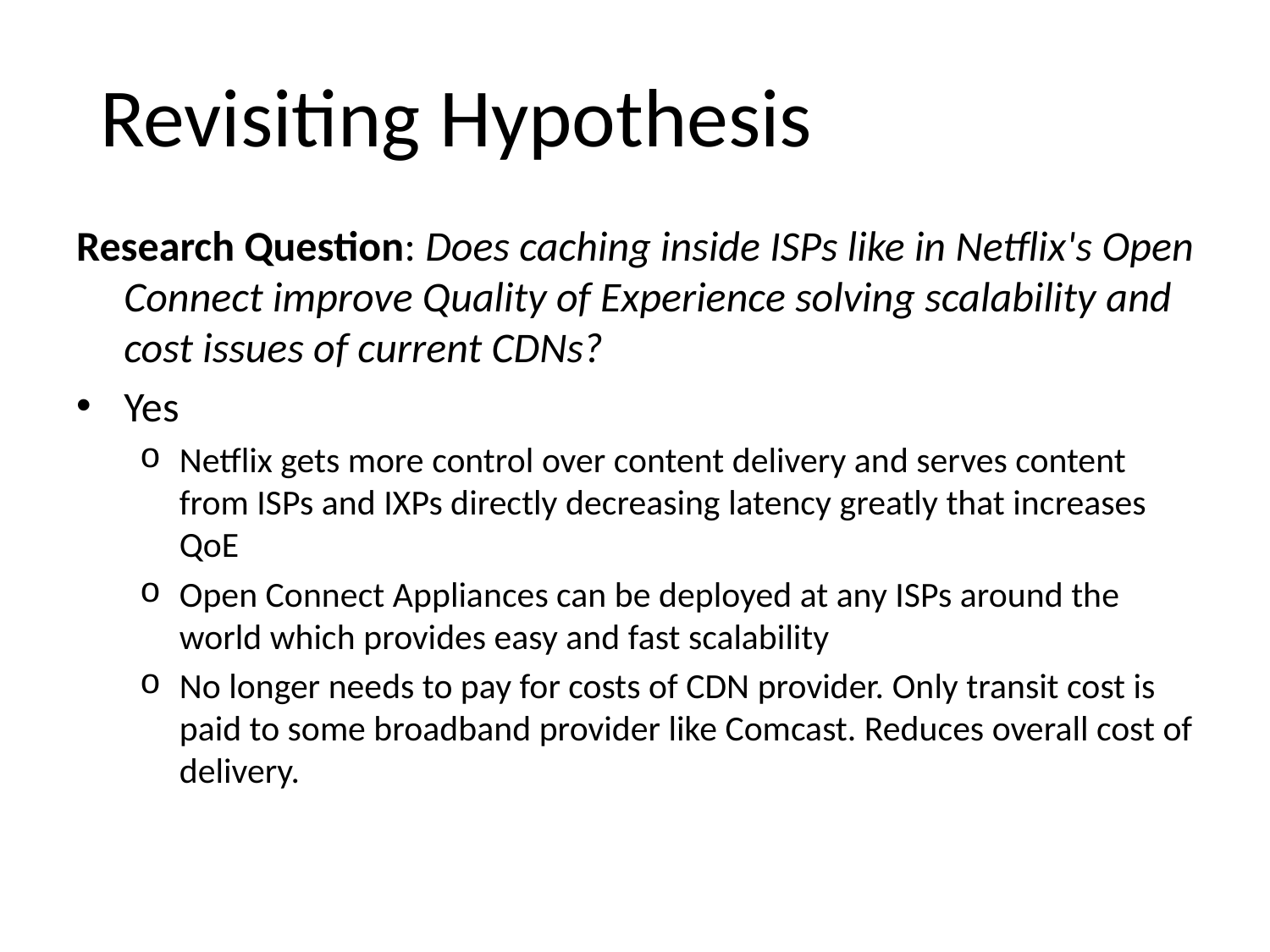

Revisiting Hypothesis
Research Question: Does caching inside ISPs like in Netflix's Open Connect improve Quality of Experience solving scalability and cost issues of current CDNs?
Yes
Netflix gets more control over content delivery and serves content from ISPs and IXPs directly decreasing latency greatly that increases QoE
Open Connect Appliances can be deployed at any ISPs around the world which provides easy and fast scalability
No longer needs to pay for costs of CDN provider. Only transit cost is paid to some broadband provider like Comcast. Reduces overall cost of delivery.